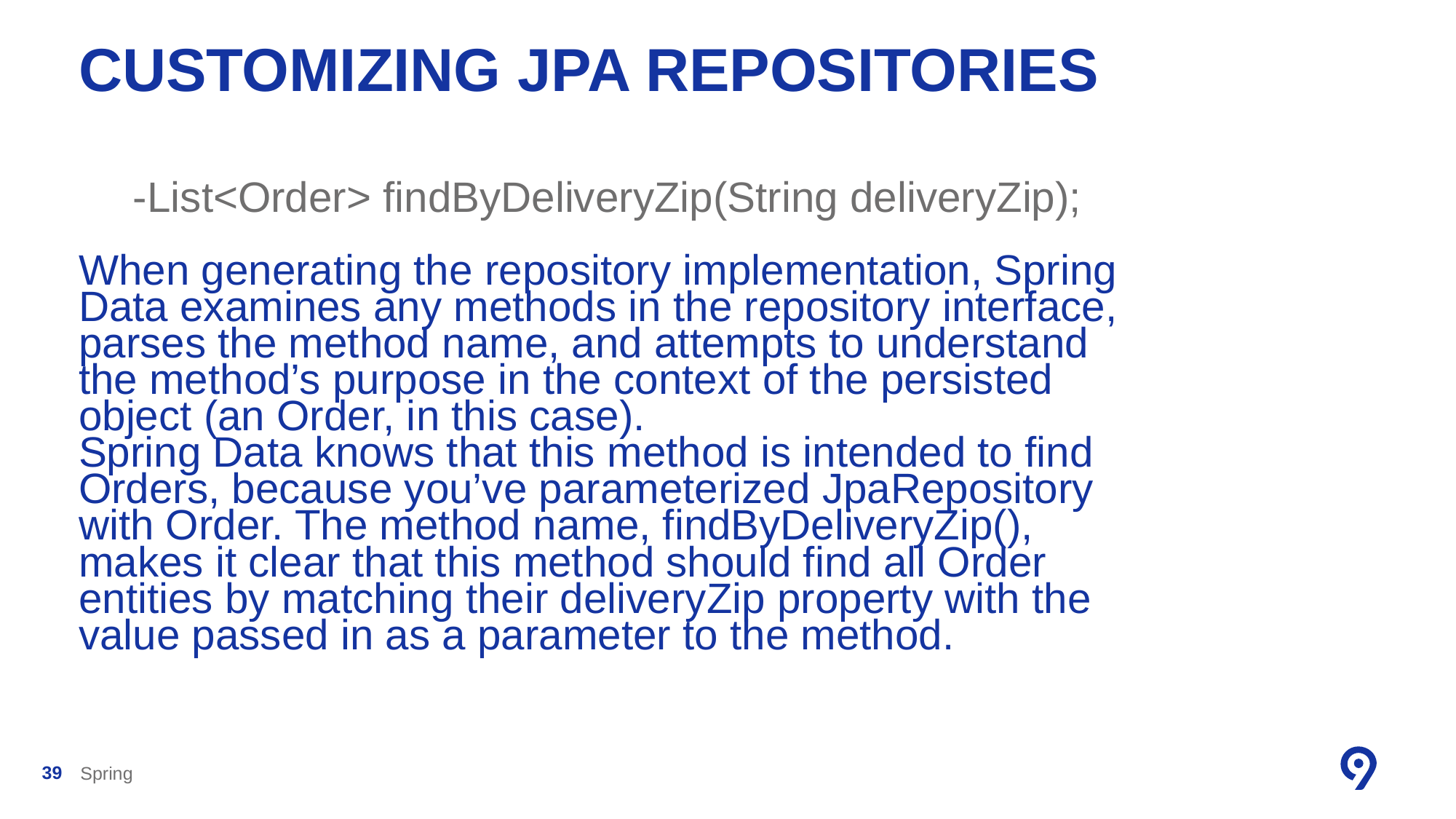

# Customizing JPA repositories
-List<Order> findByDeliveryZip(String deliveryZip);

When generating the repository implementation, Spring Data examines any methods in the repository interface, parses the method name, and attempts to understand the method’s purpose in the context of the persisted object (an Order, in this case).
Spring Data knows that this method is intended to find Orders, because you’ve parameterized JpaRepository with Order. The method name, findByDeliveryZip(), makes it clear that this method should find all Order entities by matching their deliveryZip property with the value passed in as a parameter to the method.

Spring
39